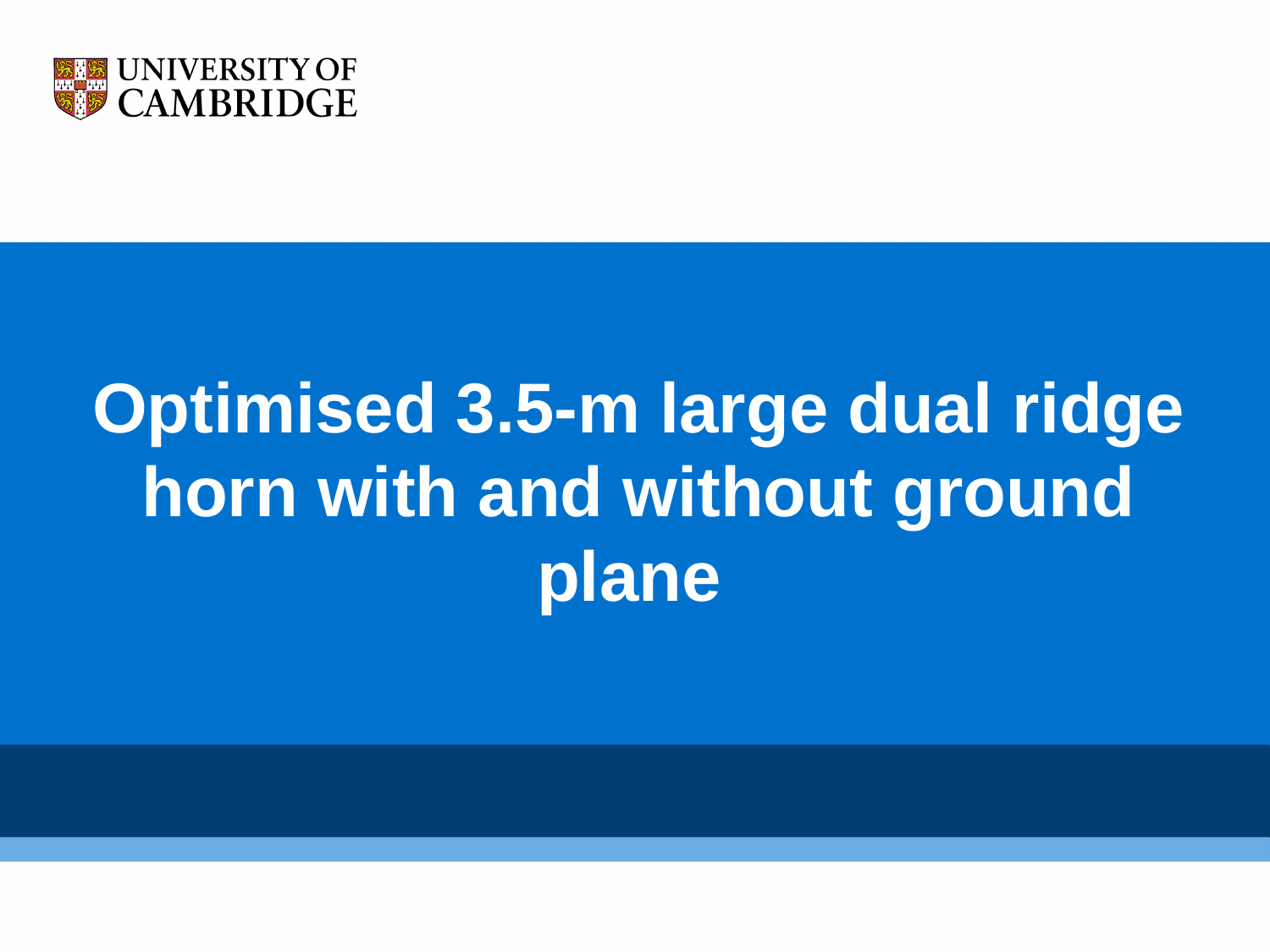

# Optimised 3.5-m large dual ridge horn with and without ground plane